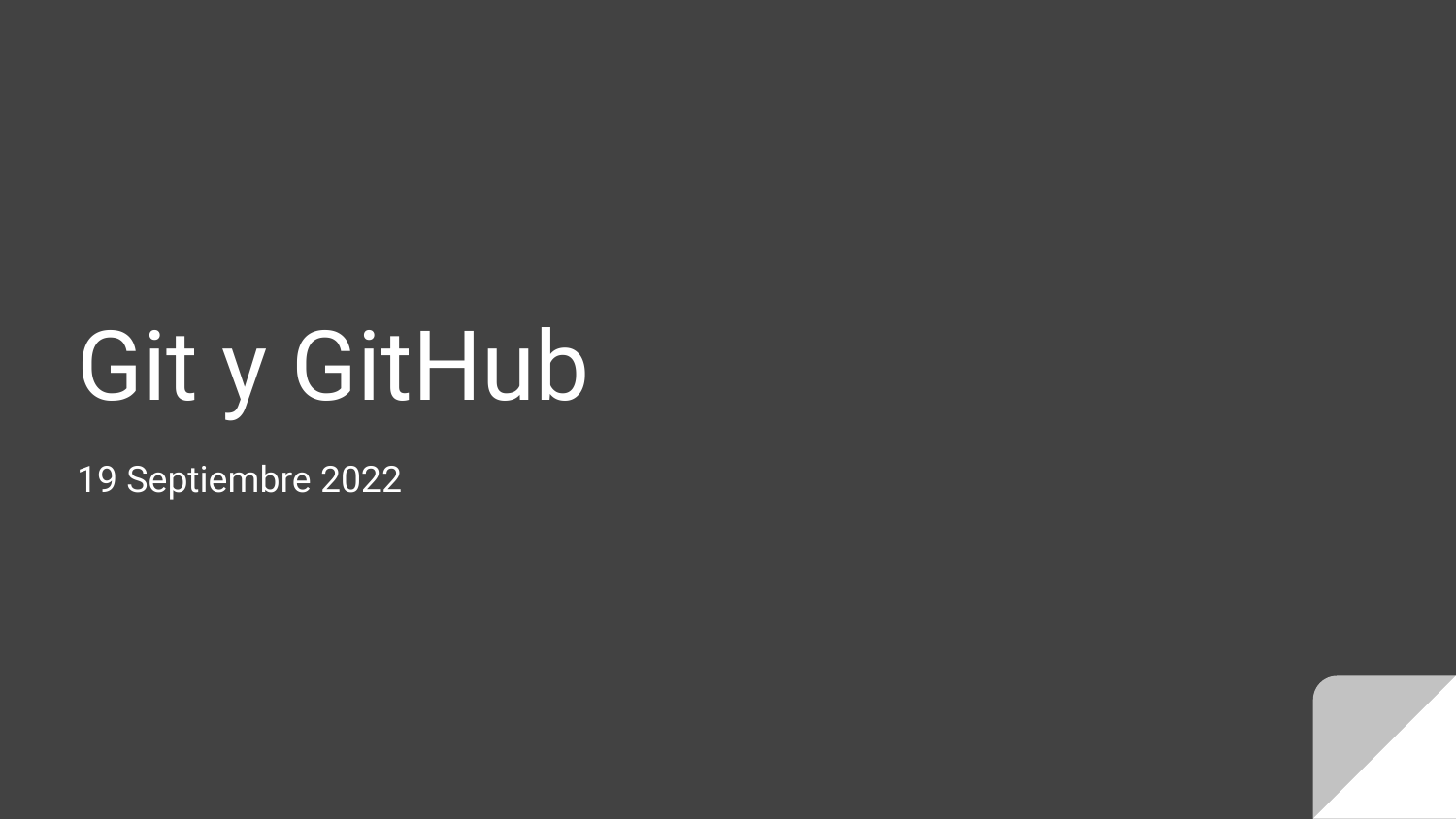

# Git y GitHub
19 Septiembre 2022